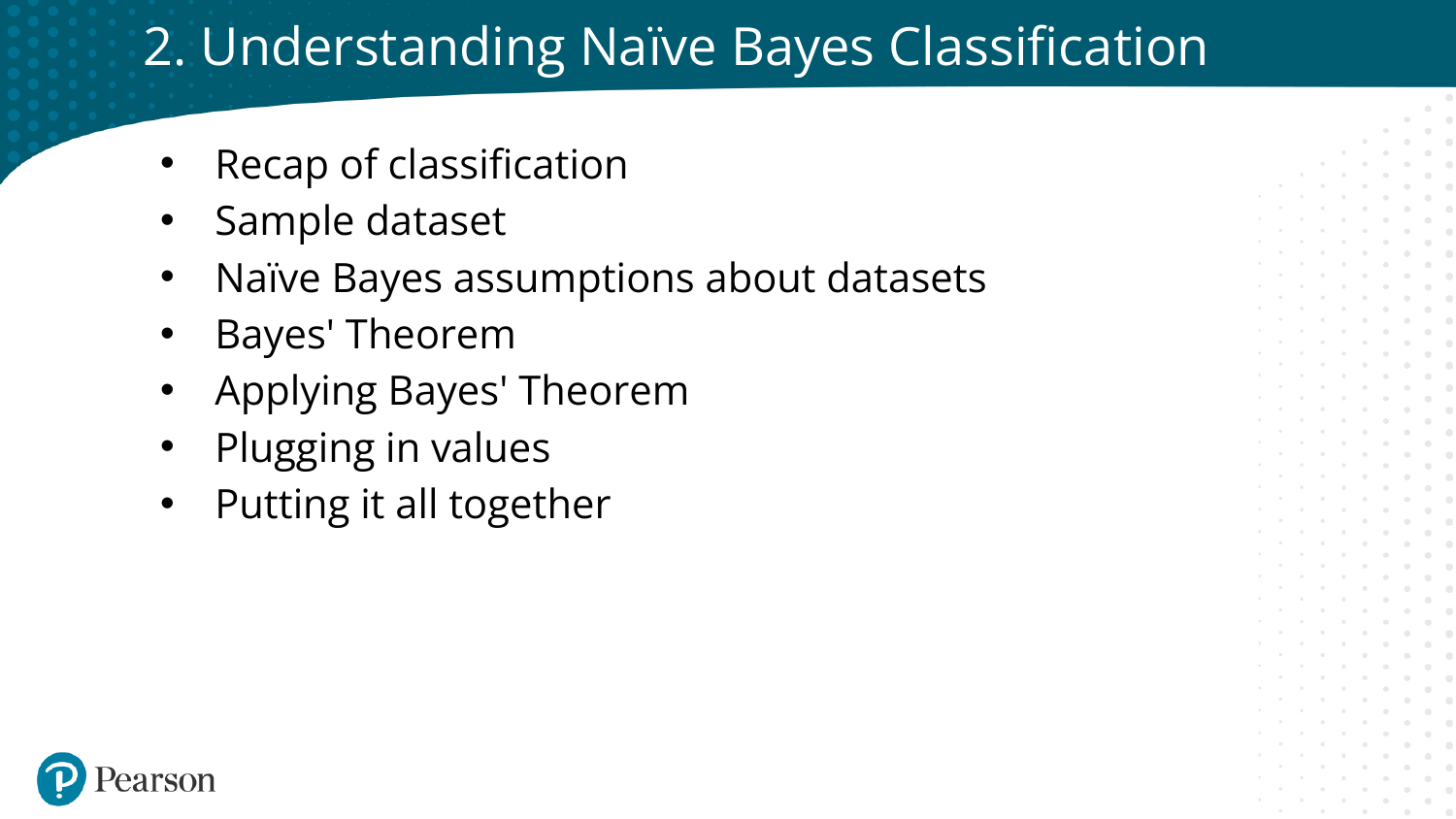

# 2. Understanding Naïve Bayes Classification
Recap of classification
Sample dataset
Naïve Bayes assumptions about datasets
Bayes' Theorem
Applying Bayes' Theorem
Plugging in values
Putting it all together